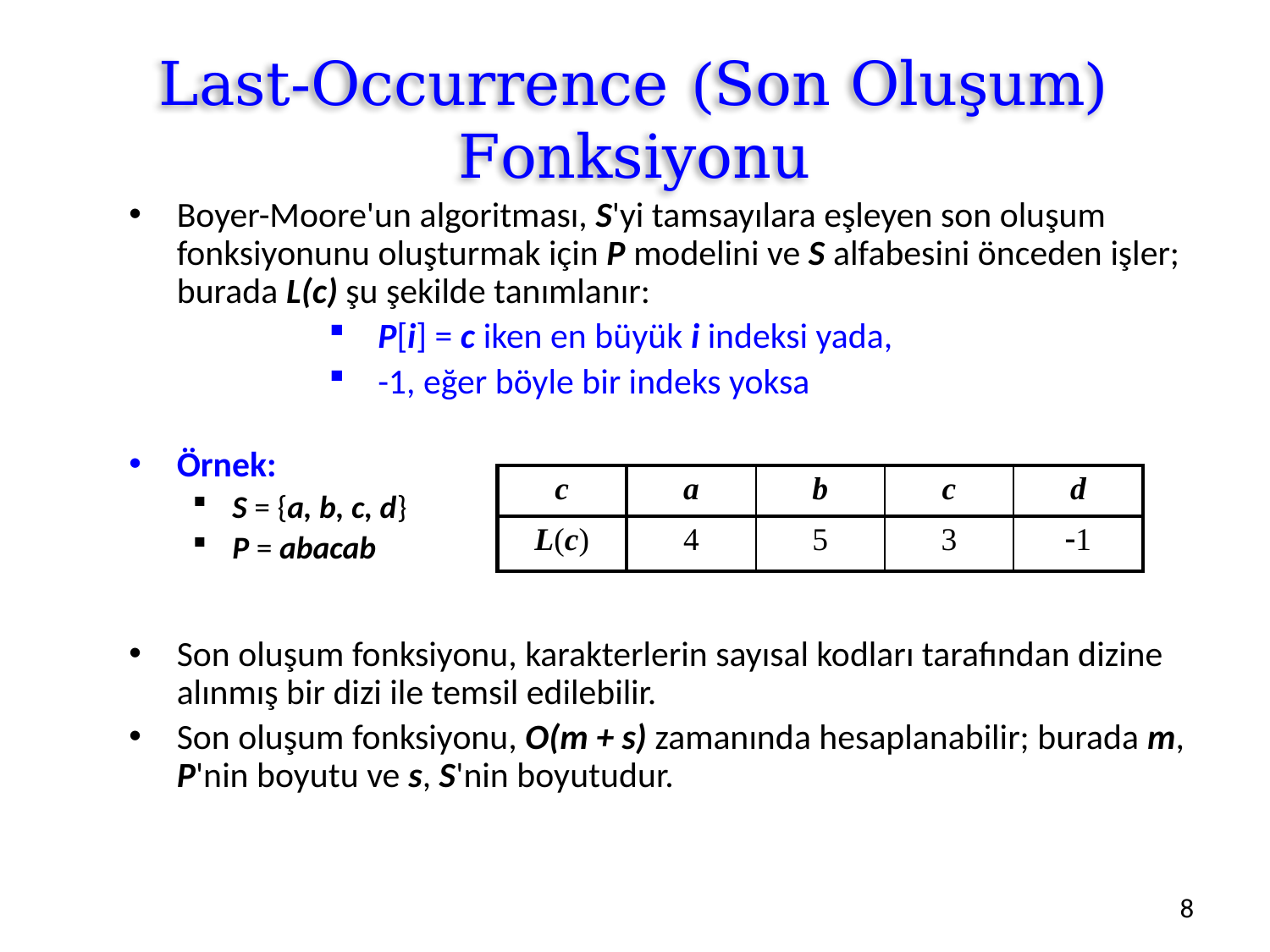

# Last-Occurrence (Son Oluşum) Fonksiyonu
Boyer-Moore'un algoritması, S'yi tamsayılara eşleyen son oluşum fonksiyonunu oluşturmak için P modelini ve S alfabesini önceden işler; burada L(c) şu şekilde tanımlanır:
P[i] = c iken en büyük i indeksi yada,
-1, eğer böyle bir indeks yoksa
Örnek:
S = {a, b, c, d}
P = abacab

Son oluşum fonksiyonu, karakterlerin sayısal kodları tarafından dizine alınmış bir dizi ile temsil edilebilir.
Son oluşum fonksiyonu, O(m + s) zamanında hesaplanabilir; burada m, P'nin boyutu ve s, S'nin boyutudur.
| c | a | b | c | d |
| --- | --- | --- | --- | --- |
| L(c) | 4 | 5 | 3 | −1 |
8